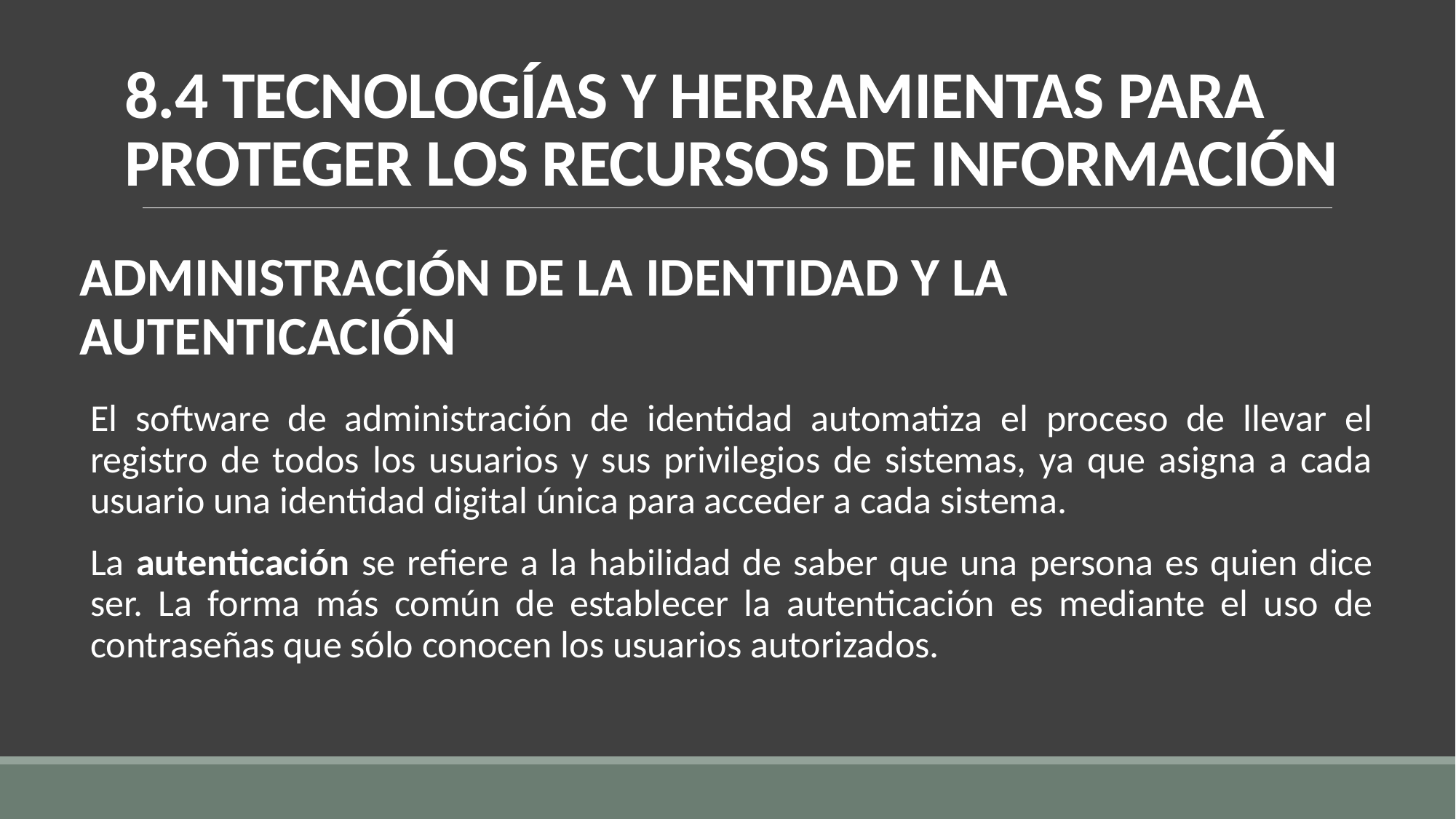

# 8.4 TECNOLOGÍAS Y HERRAMIENTAS PARA PROTEGER LOS RECURSOS DE INFORMACIÓN
ADMINISTRACIÓN DE LA IDENTIDAD Y LA AUTENTICACIÓN
El software de administración de identidad automatiza el proceso de llevar el registro de todos los usuarios y sus privilegios de sistemas, ya que asigna a cada usuario una identidad digital única para acceder a cada sistema.
La autenticación se refiere a la habilidad de saber que una persona es quien dice ser. La forma más común de establecer la autenticación es mediante el uso de contraseñas que sólo conocen los usuarios autorizados.